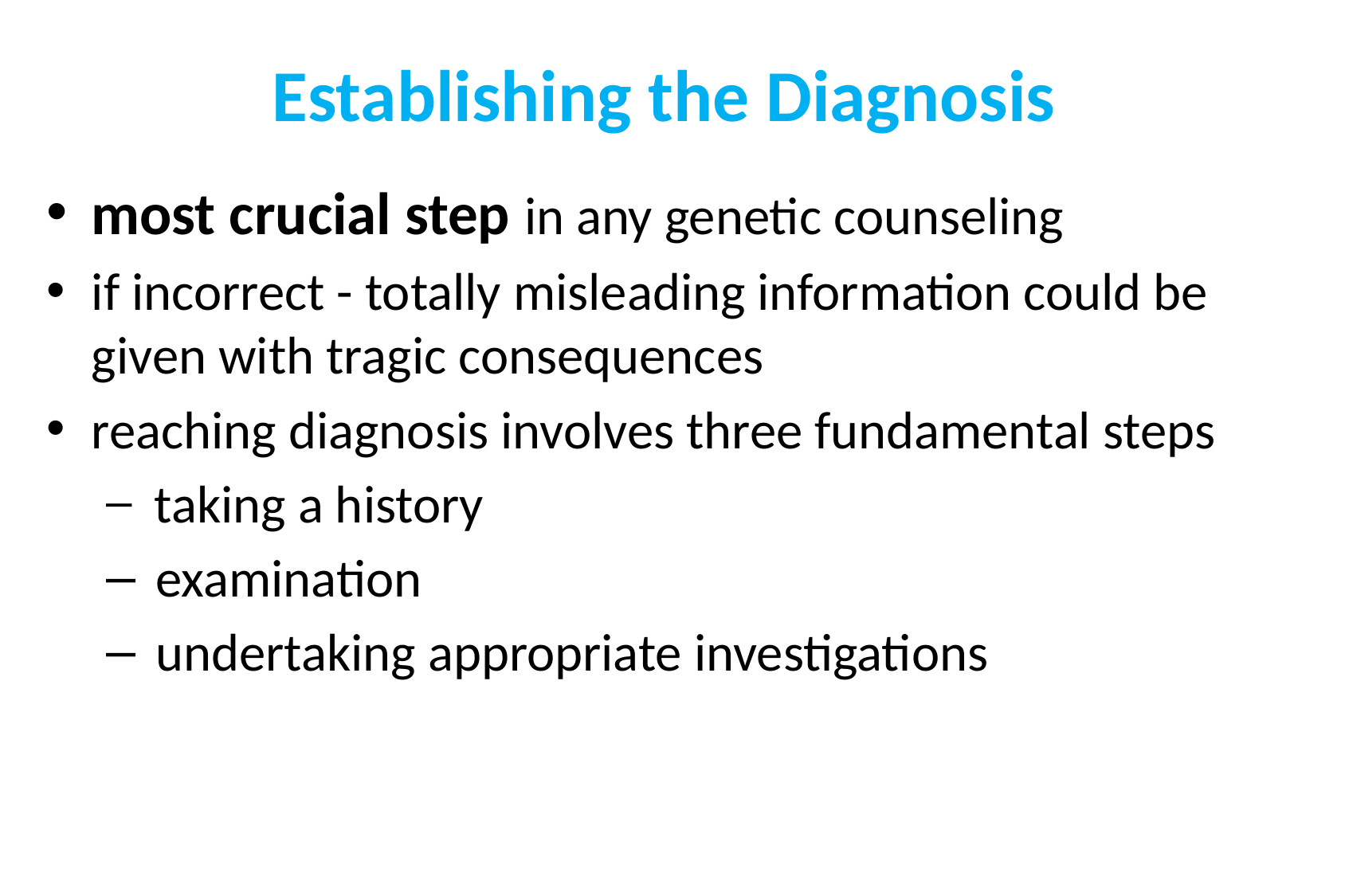

# Establishing the Diagnosis
most crucial step in any genetic counseling
if incorrect - totally misleading information could be given with tragic consequences
reaching diagnosis involves three fundamental steps
 taking a history
 examination
 undertaking appropriate investigations